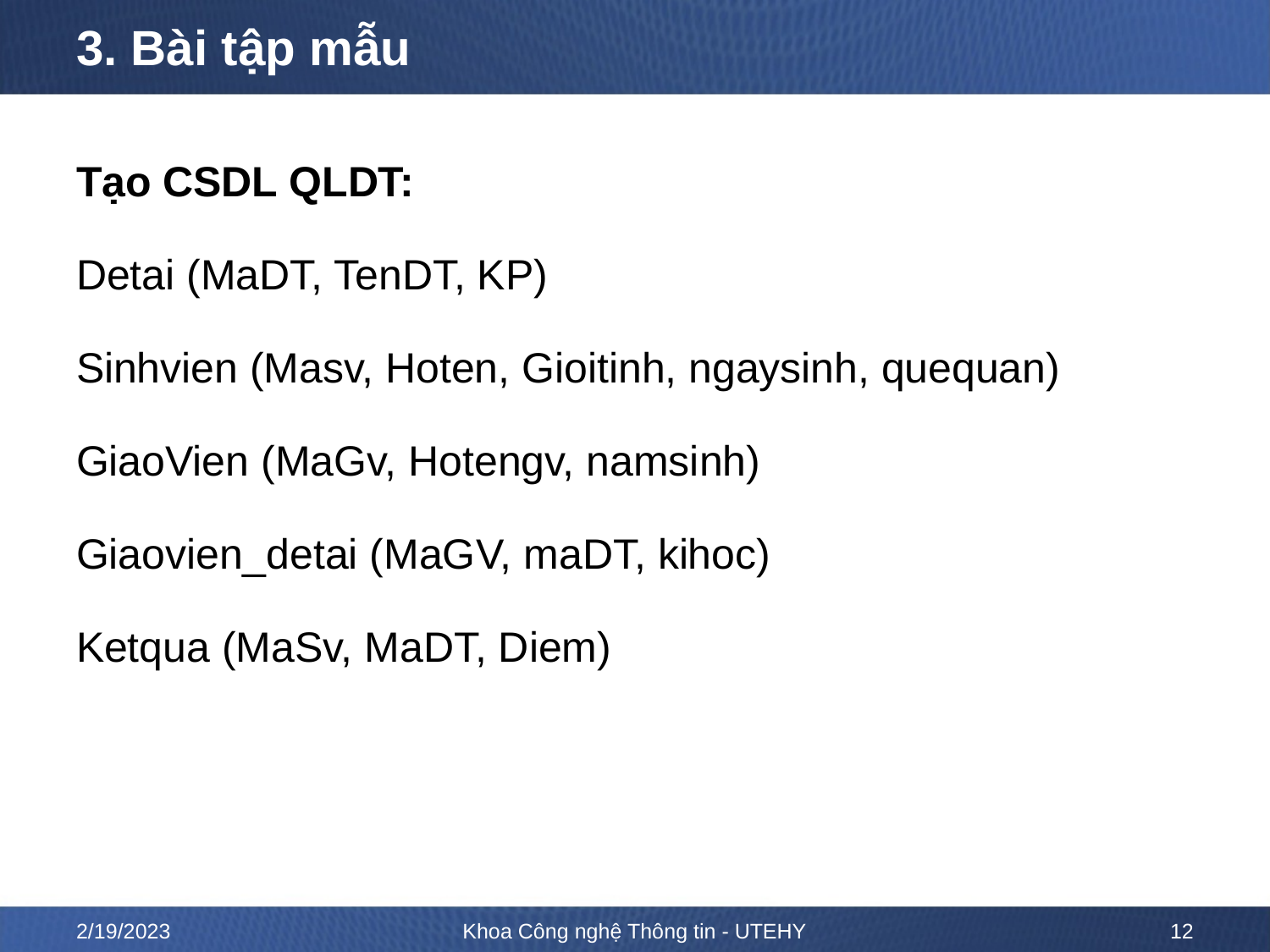

# 3. Bài tập mẫu
Tạo CSDL QLDT:
Detai (MaDT, TenDT, KP)
Sinhvien (Masv, Hoten, Gioitinh, ngaysinh, quequan)
GiaoVien (MaGv, Hotengv, namsinh)
Giaovien_detai (MaGV, maDT, kihoc)
Ketqua (MaSv, MaDT, Diem)

2/19/2023
Khoa Công nghệ Thông tin - UTEHY
12